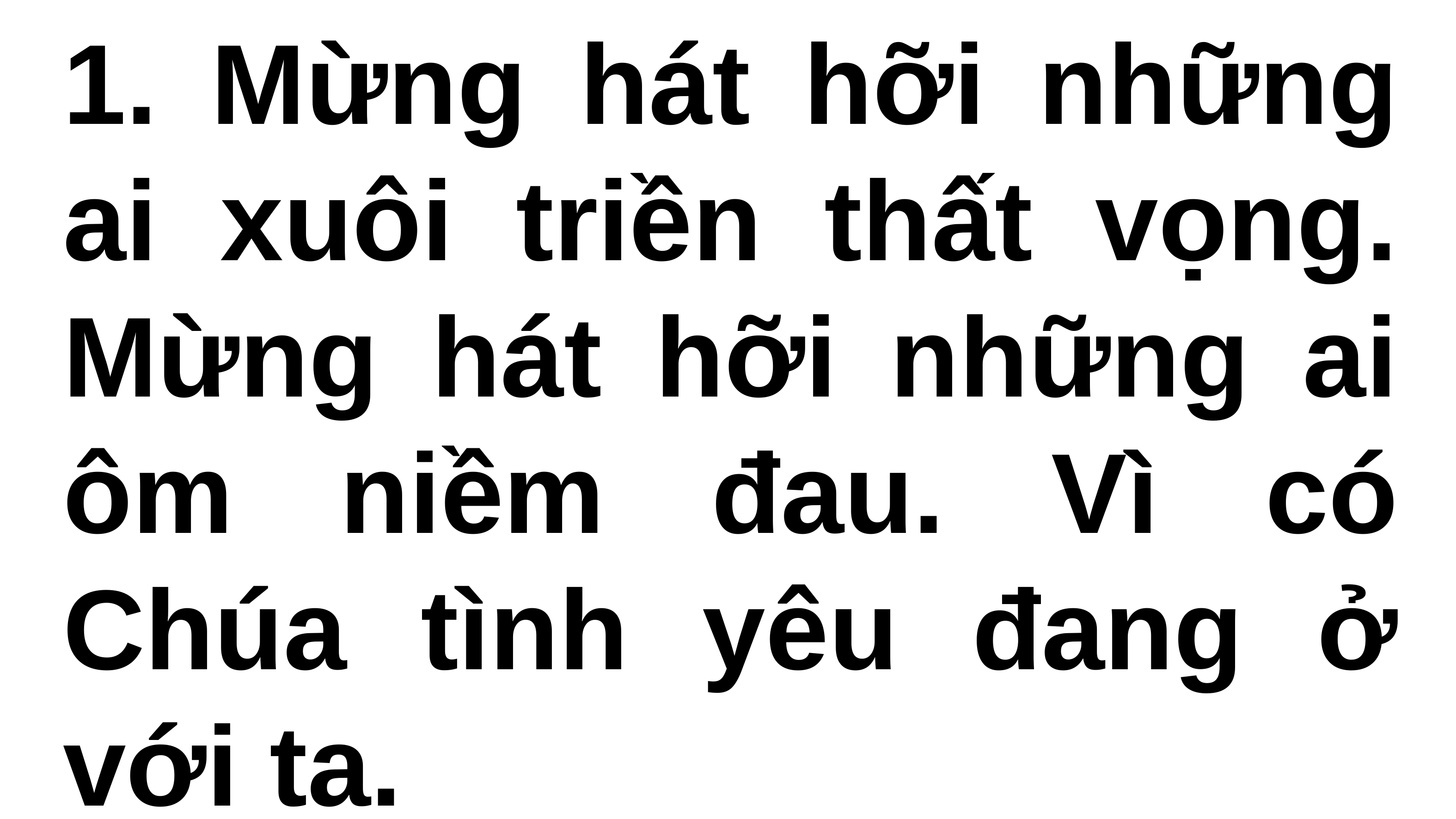

1. Mừng hát hỡi những ai xuôi triền thất vọng. Mừng hát hỡi những ai ôm niềm đau. Vì có Chúa tình yêu đang ở với ta.